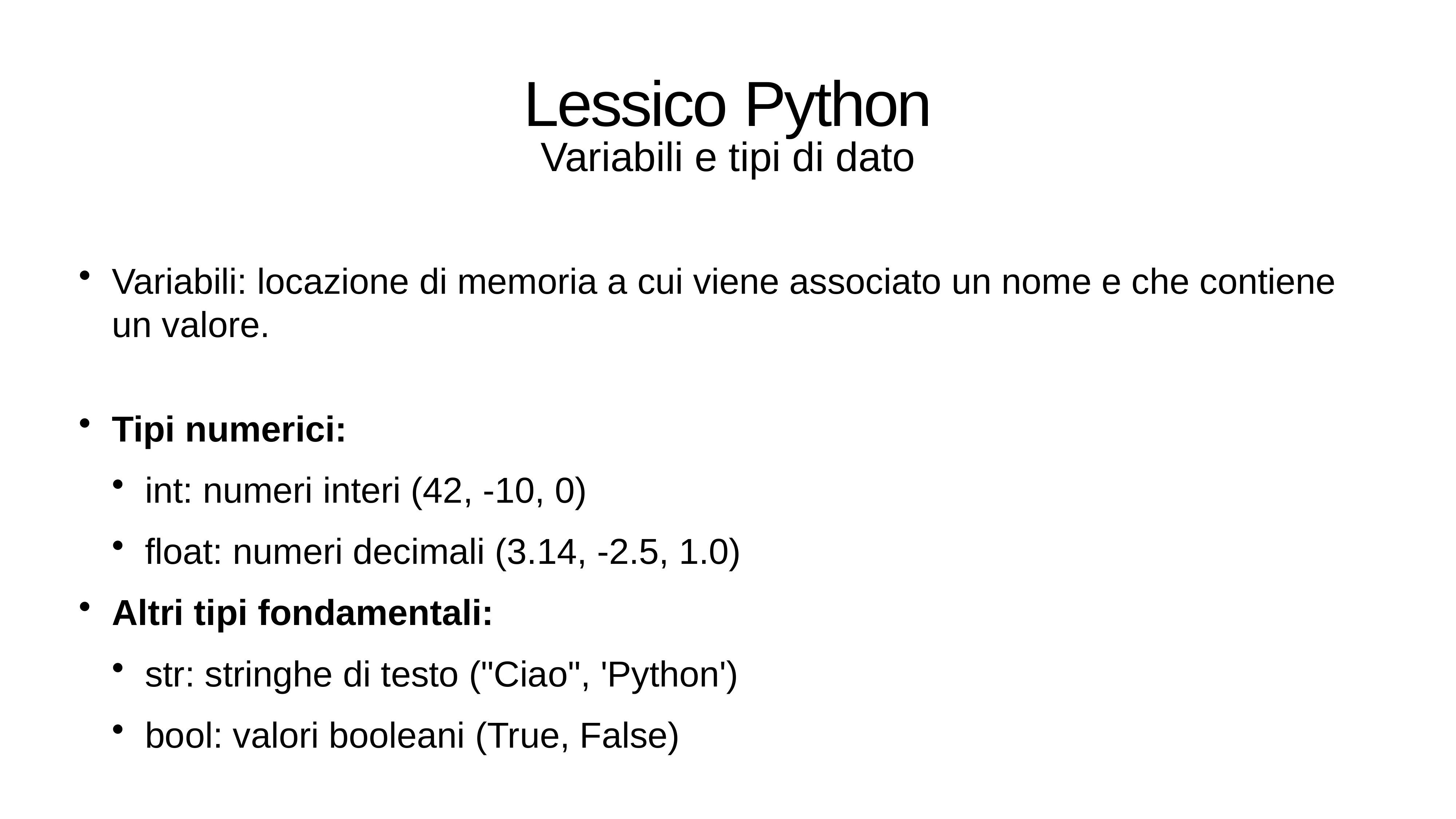

# Lessico Python
Variabili e tipi di dato
Variabili: locazione di memoria a cui viene associato un nome e che contiene un valore.
Tipi numerici:
int: numeri interi (42, -10, 0)
float: numeri decimali (3.14, -2.5, 1.0)
Altri tipi fondamentali:
str: stringhe di testo ("Ciao", 'Python')
bool: valori booleani (True, False)